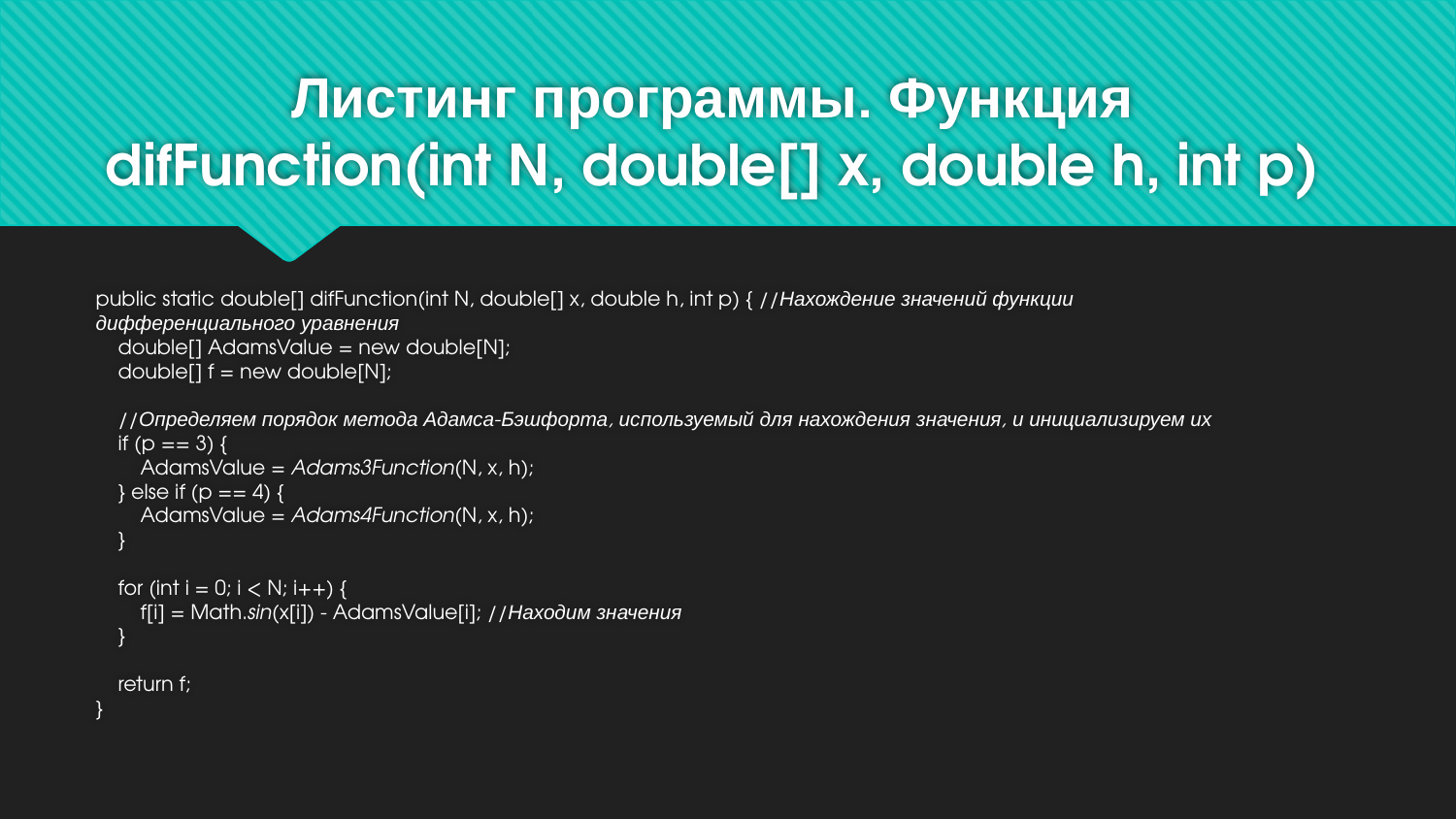

# Листинг программы. Функция difFunction(int N, double[] x, double h, int p)
public static double[] difFunction(int N, double[] x, double h, int p) { //Нахождение значений функции дифференциального уравнения
    double[] AdamsValue = new double[N];
    double[] f = new double[N];
    //Определяем порядок метода Адамса-Бэшфорта, используемый для нахождения значения, и инициализируем их
    if (p == 3) {
        AdamsValue = Adams3Function(N, x, h);
    } else if (p == 4) {
        AdamsValue = Adams4Function(N, x, h);
    }
    for (int i = 0; i < N; i++) {
        f[i] = Math.sin(x[i]) - AdamsValue[i]; //Находим значения
    }
    return f;
}